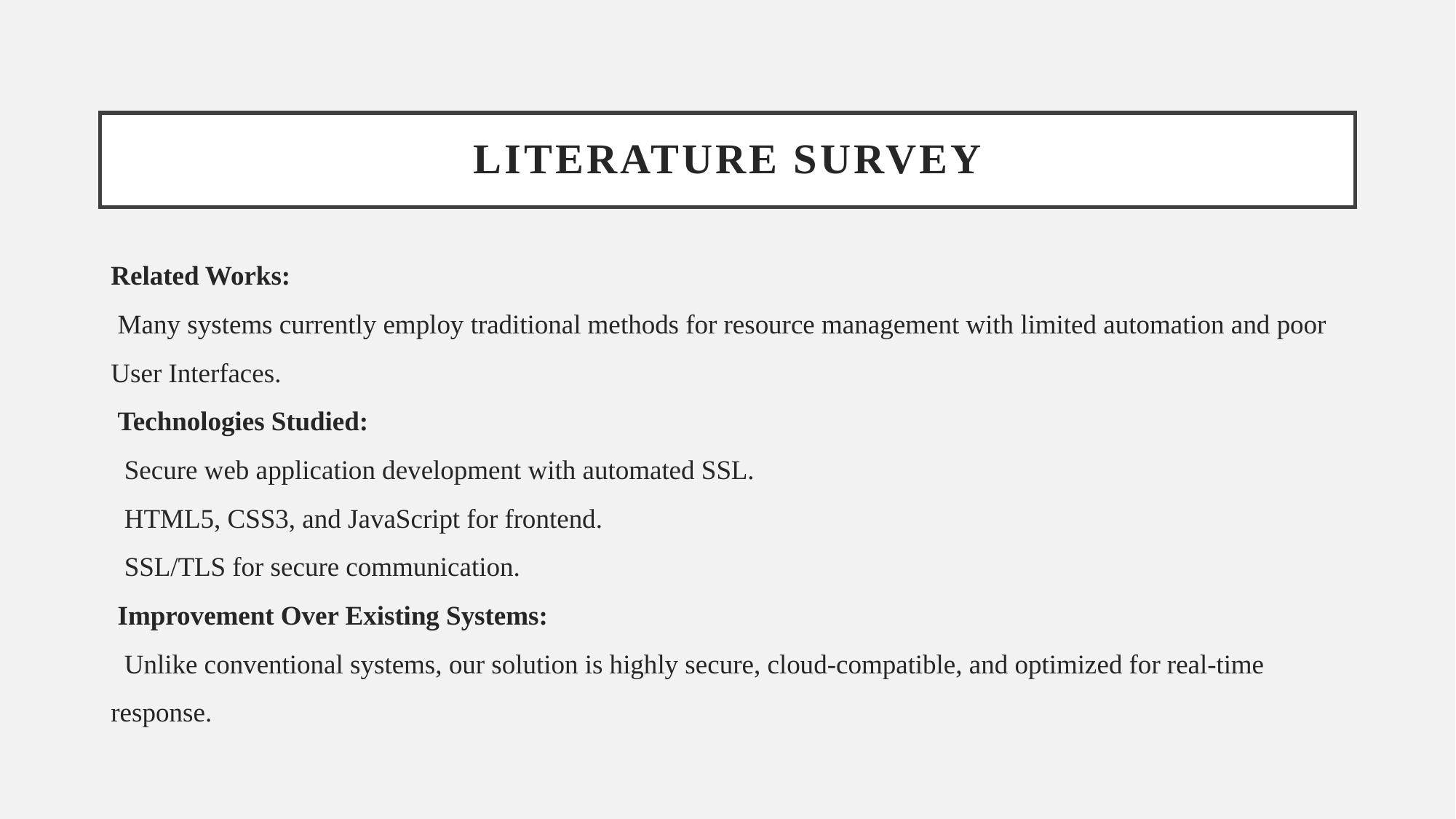

# Literature Survey
Related Works:
 Many systems currently employ traditional methods for resource management with limited automation and poor User Interfaces.
 Technologies Studied:
  Secure web application development with automated SSL.
  HTML5, CSS3, and JavaScript for frontend.
  SSL/TLS for secure communication.
 Improvement Over Existing Systems:
  Unlike conventional systems, our solution is highly secure, cloud-compatible, and optimized for real-time response.